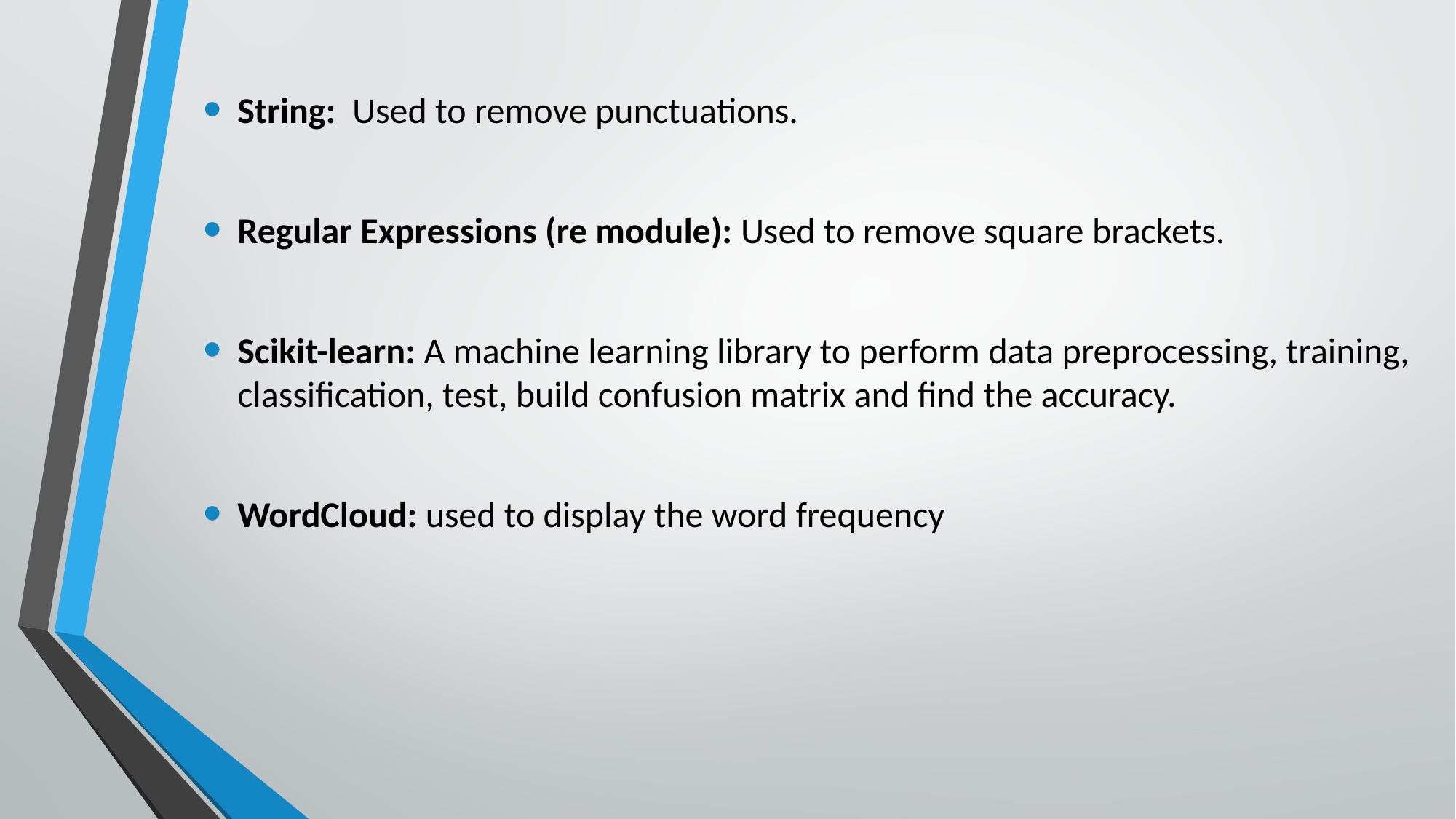

String:  Used to remove punctuations.

Regular Expressions (re module): Used to remove square brackets.

Scikit-learn: A machine learning library to perform data preprocessing, training, classification, test, build confusion matrix and find the accuracy.

WordCloud: used to display the word frequency